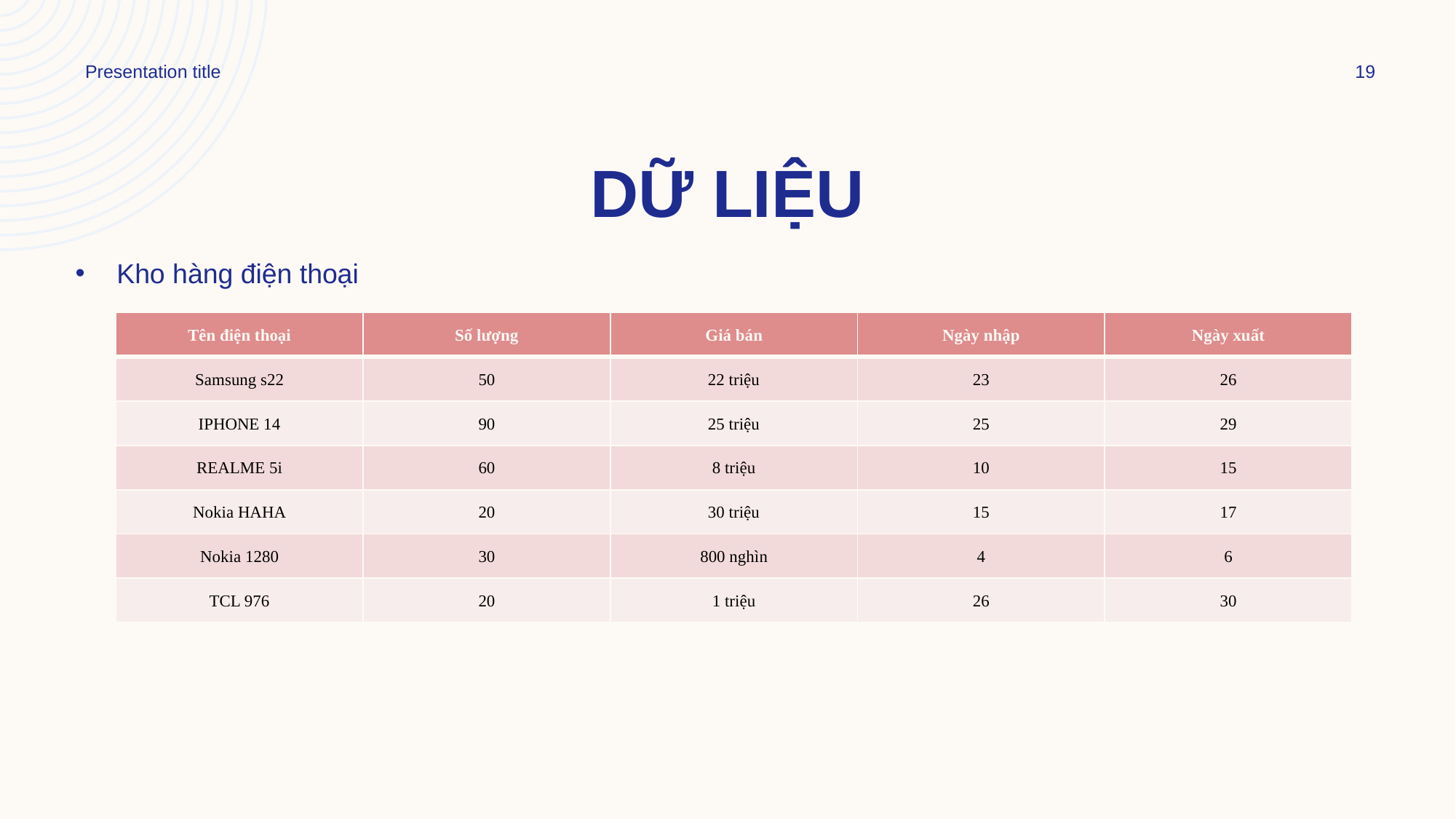

Presentation title
19
# Dữ liệu
Kho hàng điện thoại

| Tên điện thoại | Số lượng | Giá bán | Ngày nhập | Ngày xuất |
| --- | --- | --- | --- | --- |
| Samsung s22 | 50 | 22 triệu | 23 | 26 |
| IPHONE 14 | 90 | 25 triệu | 25 | 29 |
| REALME 5i | 60 | 8 triệu | 10 | 15 |
| Nokia HAHA | 20 | 30 triệu | 15 | 17 |
| Nokia 1280 | 30 | 800 nghìn | 4 | 6 |
| TCL 976 | 20 | 1 triệu | 26 | 30 |